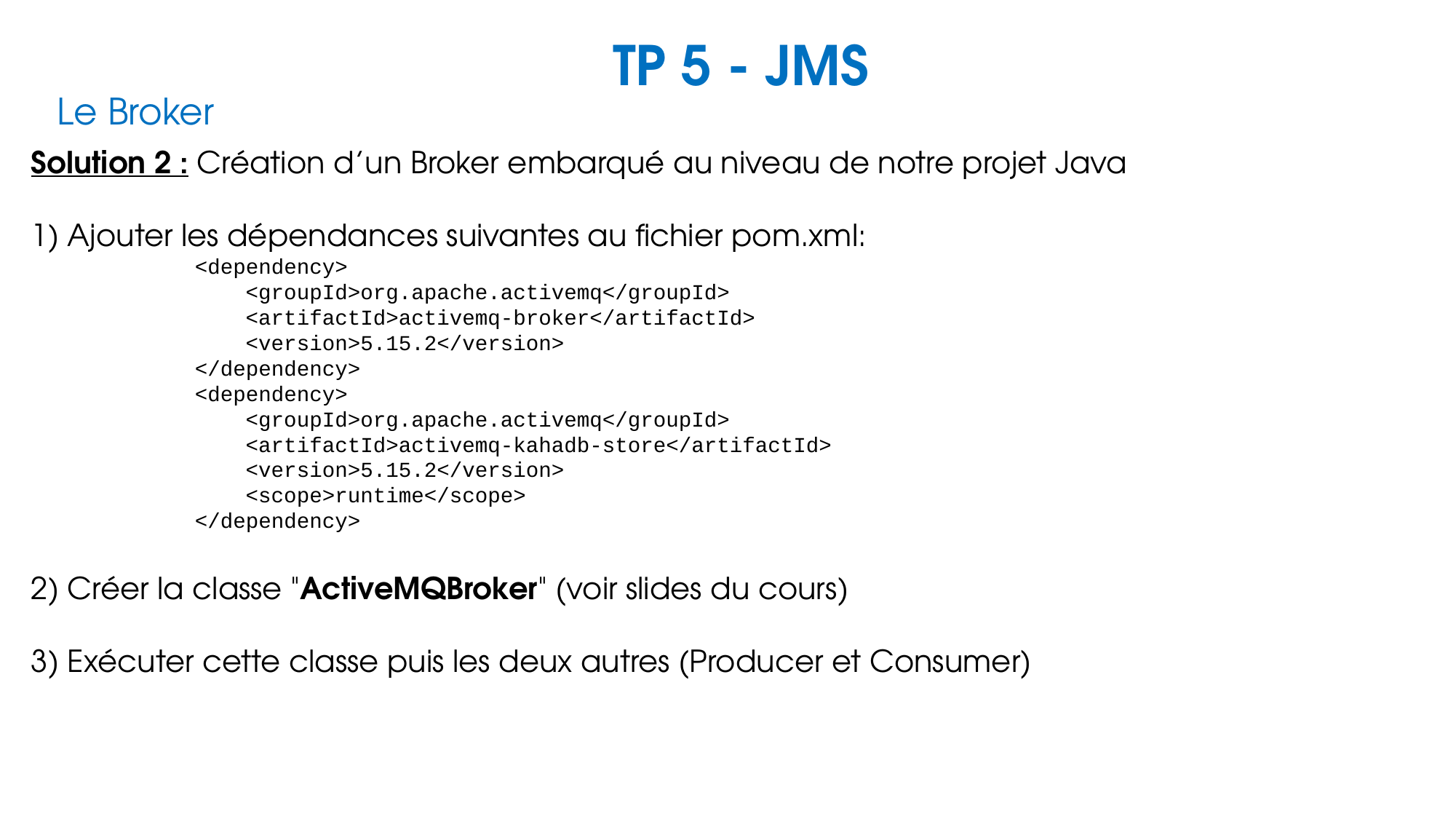

TP 5 - JMS
Le Broker
Solution 2 : Création d’un Broker embarqué au niveau de notre projet Java

1) Ajouter les dépendances suivantes au fichier pom.xml:
	<dependency>
	    <groupId>org.apache.activemq</groupId>
	    <artifactId>activemq-broker</artifactId>
	    <version>5.15.2</version>
	</dependency>
	<dependency>
	    <groupId>org.apache.activemq</groupId>
	    <artifactId>activemq-kahadb-store</artifactId>
	    <version>5.15.2</version>
	    <scope>runtime</scope>
	</dependency>

2) Créer la classe "ActiveMQBroker" (voir slides du cours)

3) Exécuter cette classe puis les deux autres (Producer et Consumer)